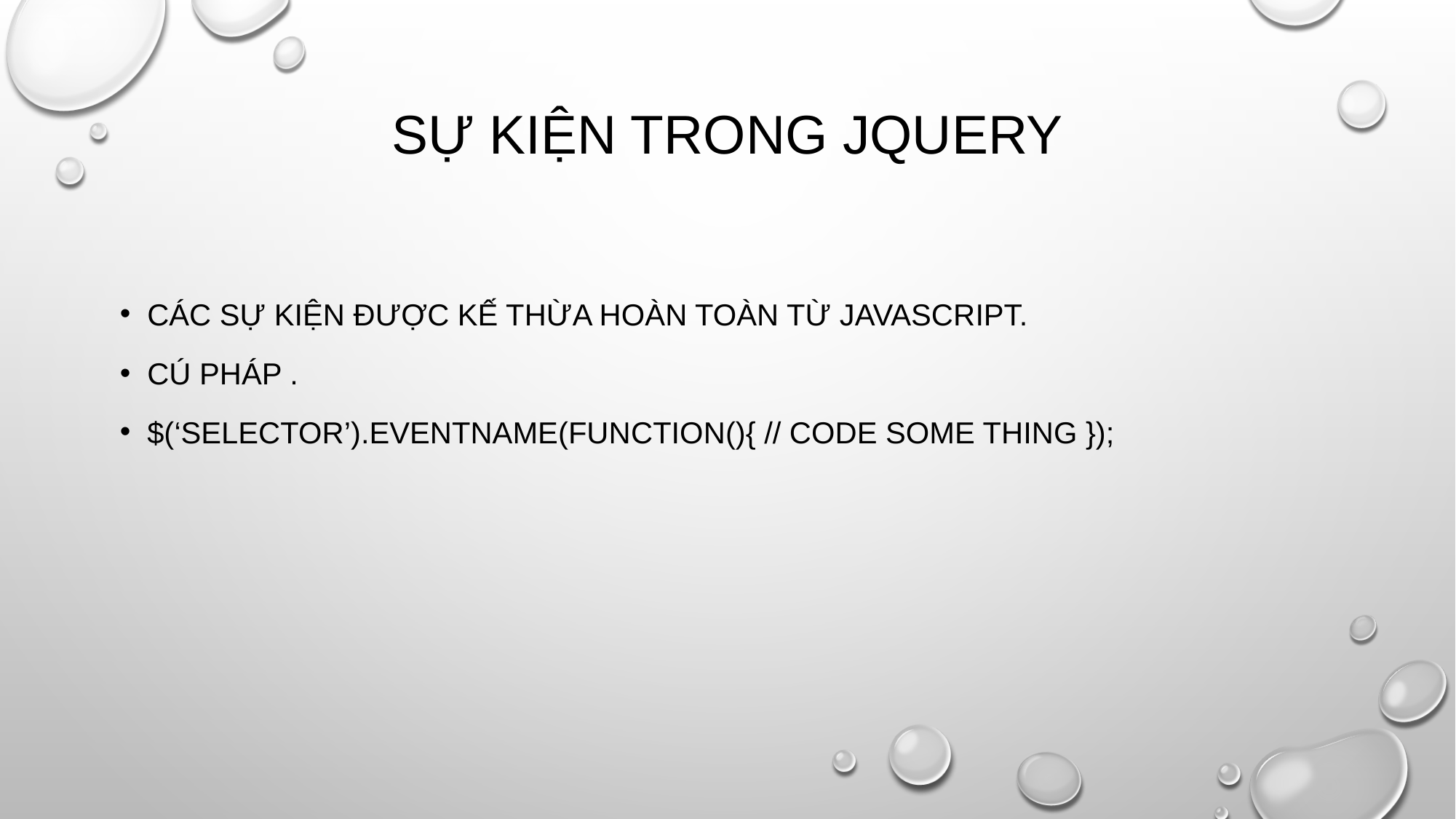

# sự kiện trong jQuery
CÁc sự kiện được kế thừa hoàn toàn từ javascript.
Cú pháp .
$(‘selector’).eventname(function(){ // code some thing });